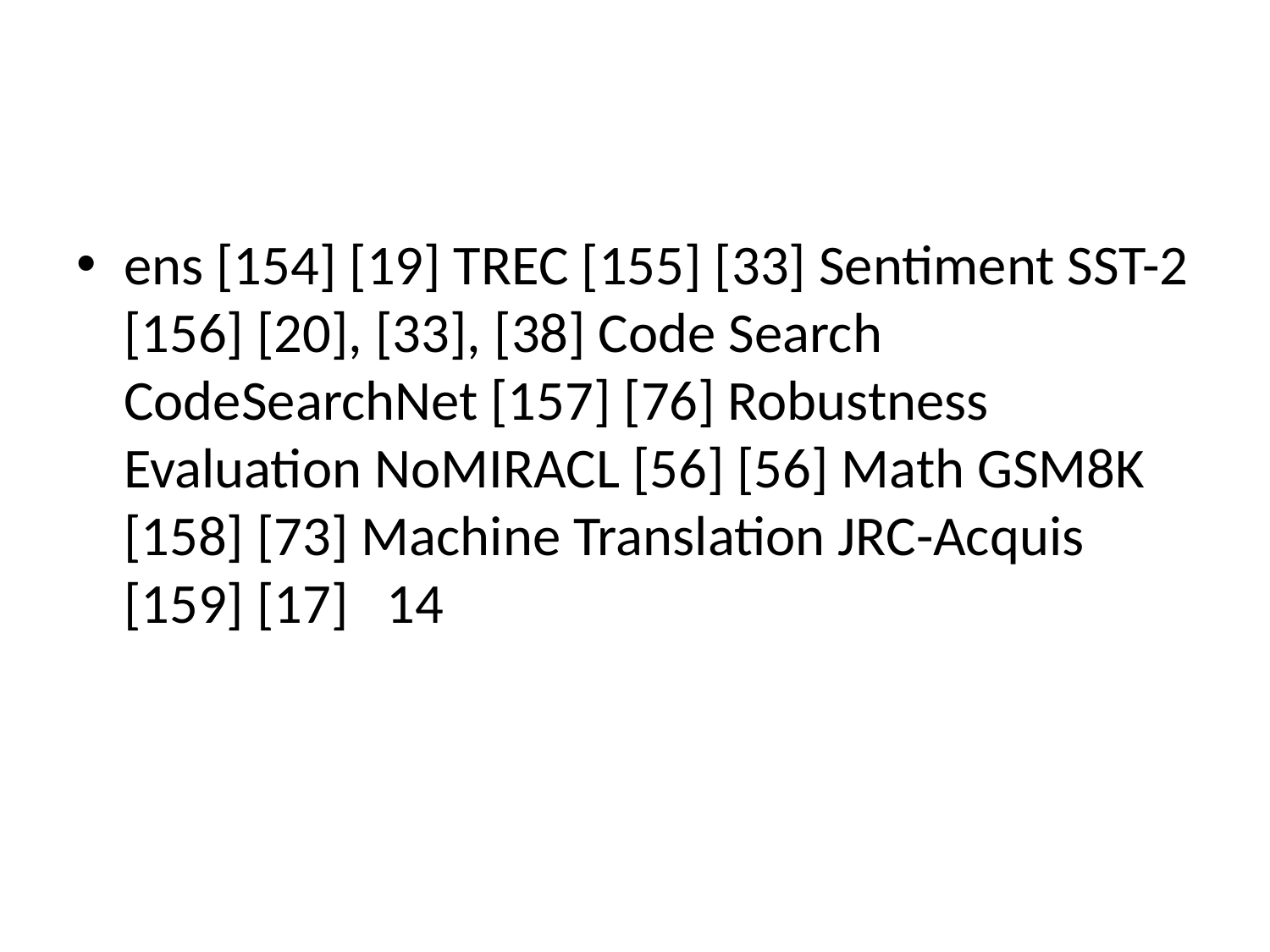

#
ens [154] [19] TREC [155] [33] Sentiment SST-2 [156] [20], [33], [38] Code Search CodeSearchNet [157] [76] Robustness Evaluation NoMIRACL [56] [56] Math GSM8K [158] [73] Machine Translation JRC-Acquis [159] [17]   14